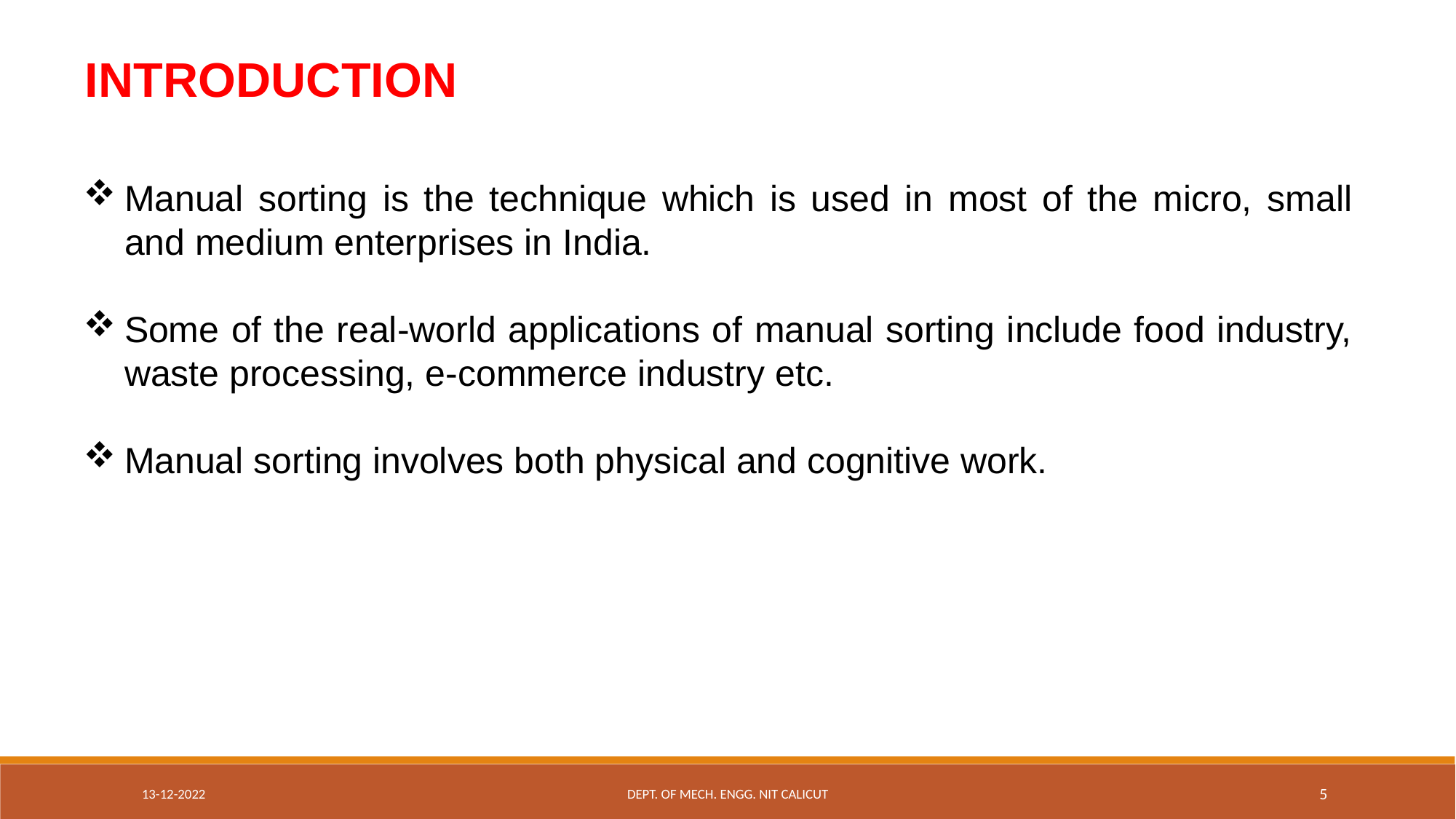

INTRODUCTION
Manual sorting is the technique which is used in most of the micro, small and medium enterprises in India.

Some of the real-world applications of manual sorting include food industry, waste processing, e-commerce industry etc.

Manual sorting involves both physical and cognitive work.

13-12-2022
Dept. of Mech. Engg. NIT Calicut
5